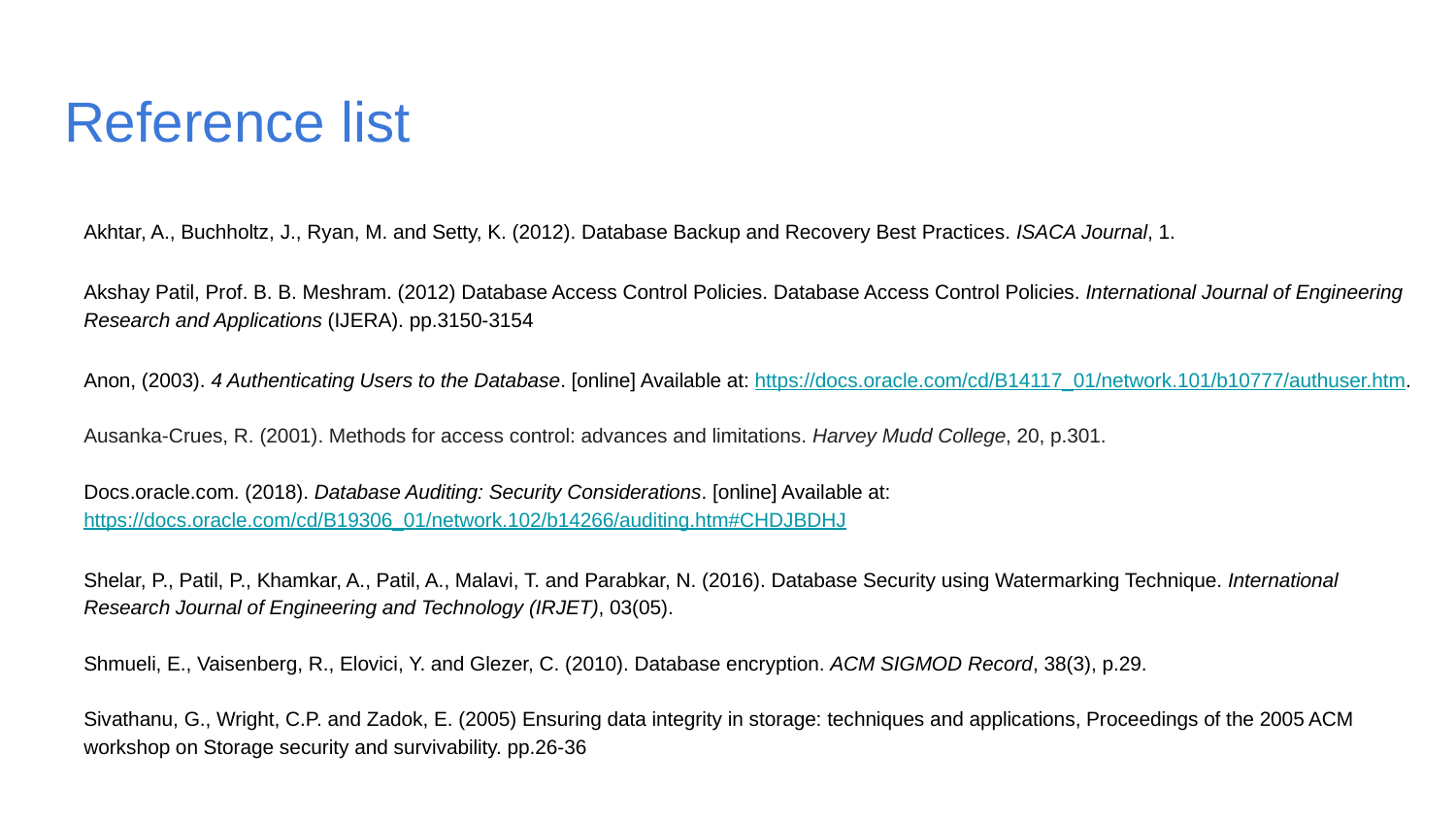

# Reference list
Akhtar, A., Buchholtz, J., Ryan, M. and Setty, K. (2012). Database Backup and Recovery Best Practices. ISACA Journal, 1.
Akshay Patil, Prof. B. B. Meshram. (2012) Database Access Control Policies. Database Access Control Policies. International Journal of Engineering Research and Applications (IJERA). pp.3150-3154
Anon, (2003). 4 Authenticating Users to the Database. [online] Available at: https://docs.oracle.com/cd/B14117_01/network.101/b10777/authuser.htm.

Ausanka-Crues, R. (2001). Methods for access control: advances and limitations. Harvey Mudd College, 20, p.301.

Docs.oracle.com. (2018). Database Auditing: Security Considerations. [online] Available at: https://docs.oracle.com/cd/B19306_01/network.102/b14266/auditing.htm#CHDJBDHJ
Shelar, P., Patil, P., Khamkar, A., Patil, A., Malavi, T. and Parabkar, N. (2016). Database Security using Watermarking Technique. International Research Journal of Engineering and Technology (IRJET), 03(05).

Shmueli, E., Vaisenberg, R., Elovici, Y. and Glezer, C. (2010). Database encryption. ACM SIGMOD Record, 38(3), p.29.

Sivathanu, G., Wright, C.P. and Zadok, E. (2005) Ensuring data integrity in storage: techniques and applications, Proceedings of the 2005 ACM workshop on Storage security and survivability. pp.26-36